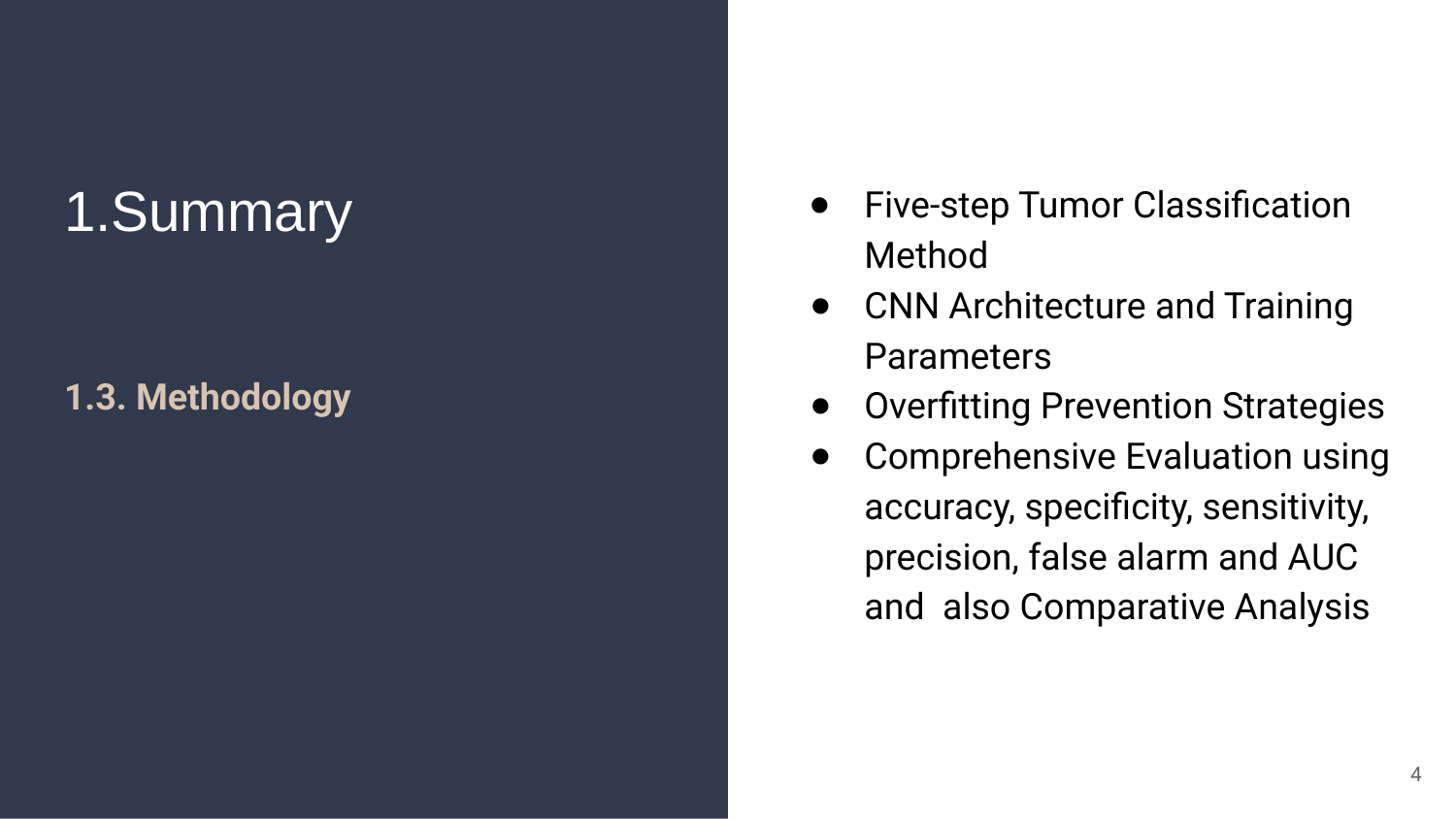

# 1.Summary
Five-step Tumor Classification Method
CNN Architecture and Training Parameters
Overfitting Prevention Strategies
Comprehensive Evaluation using accuracy, specificity, sensitivity, precision, false alarm and AUC  and  also Comparative Analysis
1.3. Methodology
4